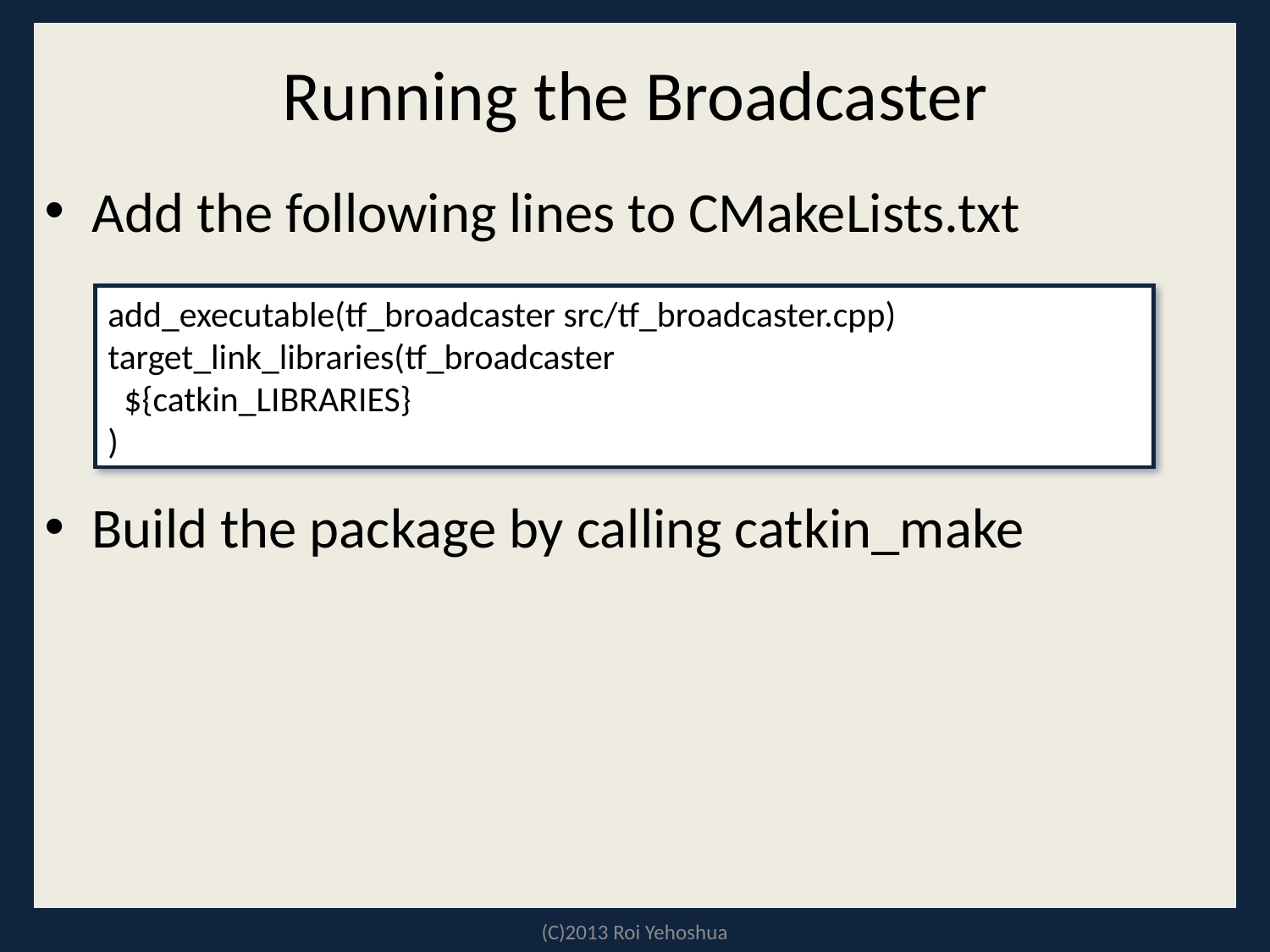

# Running the Broadcaster
Add the following lines to CMakeLists.txt

Build the package by calling catkin_make
add_executable(tf_broadcaster src/tf_broadcaster.cpp)
target_link_libraries(tf_broadcaster
  ${catkin_LIBRARIES}
)
(C)2013 Roi Yehoshua